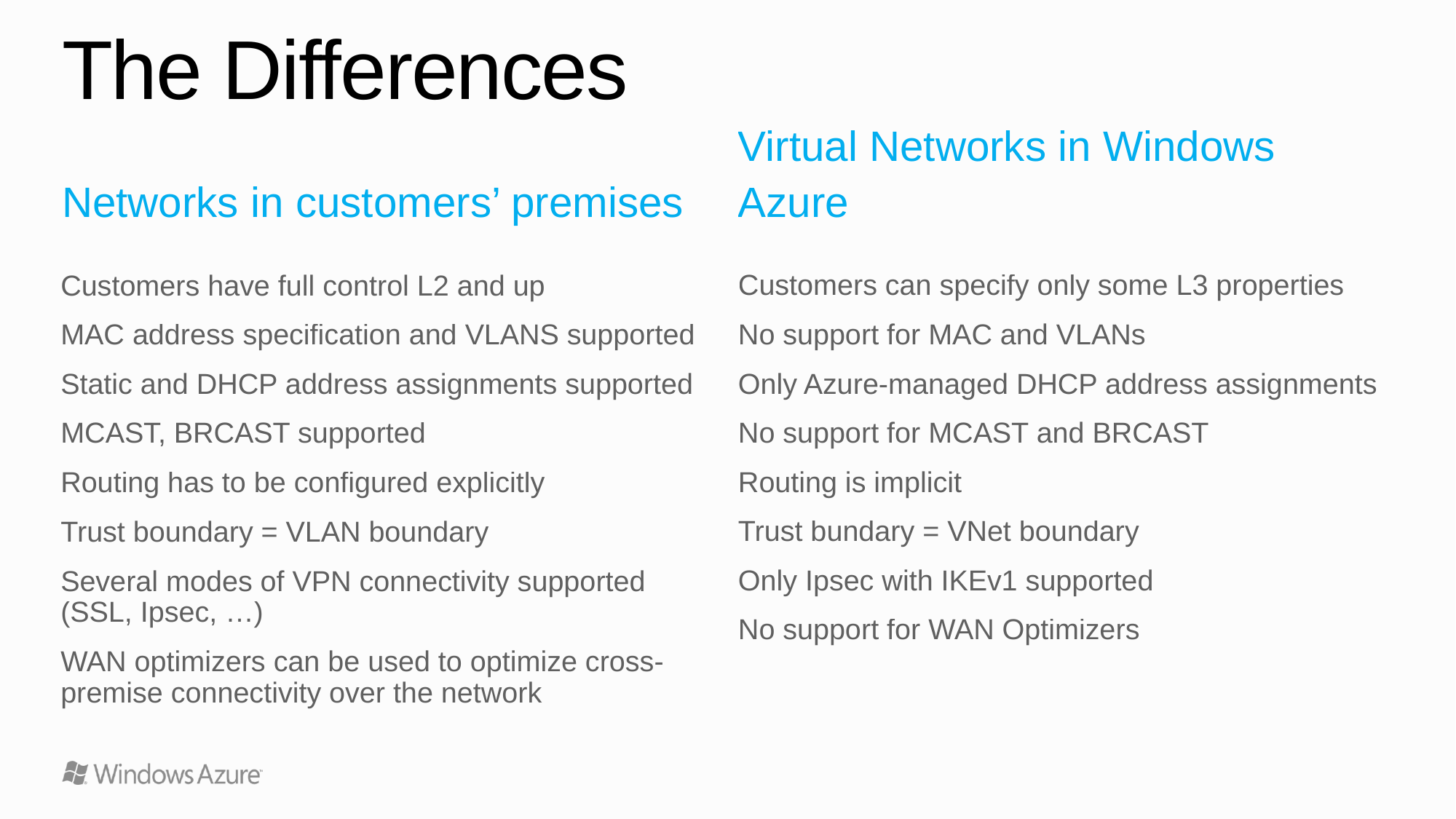

# The Differences
Networks in customers’ premises
Virtual Networks in Windows Azure
Customers have full control L2 and up
MAC address specification and VLANS supported
Static and DHCP address assignments supported
MCAST, BRCAST supported
Routing has to be configured explicitly
Trust boundary = VLAN boundary
Several modes of VPN connectivity supported (SSL, Ipsec, …)
WAN optimizers can be used to optimize cross-premise connectivity over the network
Customers can specify only some L3 properties
No support for MAC and VLANs
Only Azure-managed DHCP address assignments
No support for MCAST and BRCAST
Routing is implicit
Trust bundary = VNet boundary
Only Ipsec with IKEv1 supported
No support for WAN Optimizers